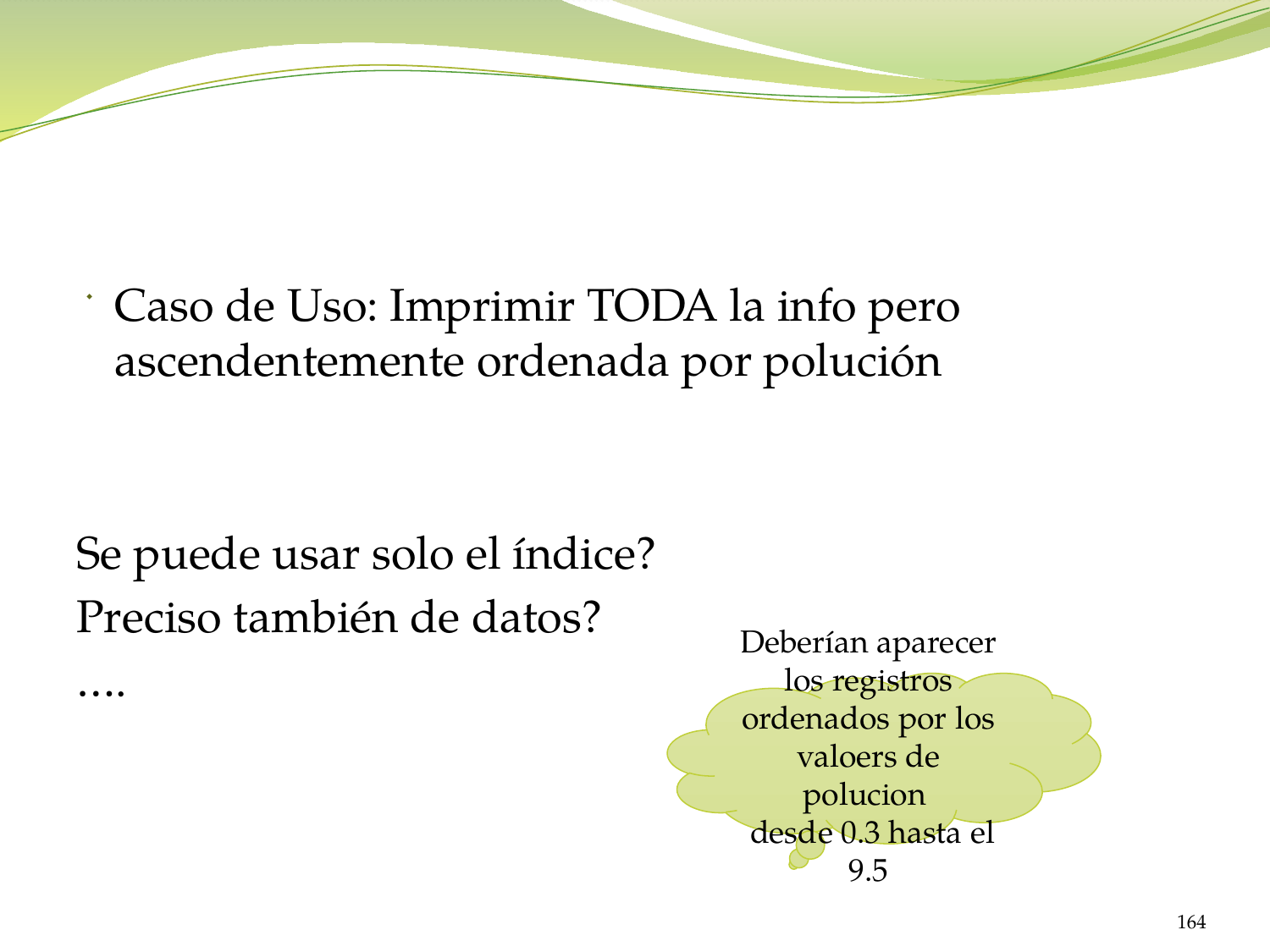

Caso de Uso: Imprimir TODA la info pero ascendentemente ordenada por polución

Se puede usar solo el índice?
Preciso también de datos?
….

Deberían aparecer los registros ordenados por los valoers de polucion
 desde 0.3 hasta el 9.5
164